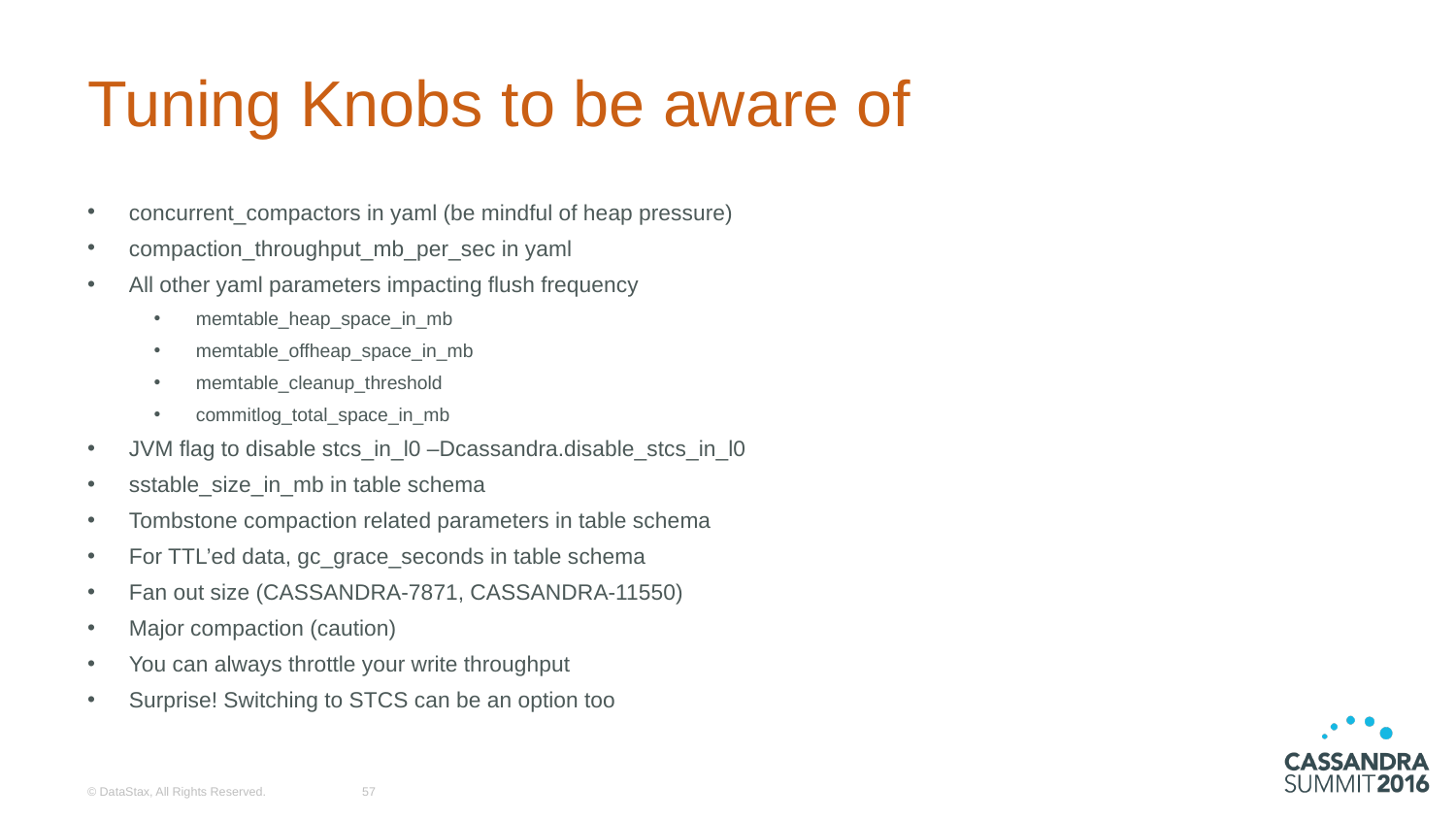

# Tuning Knobs to be aware of
concurrent_compactors in yaml (be mindful of heap pressure)
compaction_throughput_mb_per_sec in yaml
All other yaml parameters impacting flush frequency
memtable_heap_space_in_mb
memtable_offheap_space_in_mb
memtable_cleanup_threshold
commitlog_total_space_in_mb
JVM flag to disable stcs_in_l0 –Dcassandra.disable_stcs_in_l0
sstable_size_in_mb in table schema
Tombstone compaction related parameters in table schema
For TTL’ed data, gc_grace_seconds in table schema
Fan out size (CASSANDRA-7871, CASSANDRA-11550)
Major compaction (caution)
You can always throttle your write throughput
Surprise! Switching to STCS can be an option too

© DataStax, All Rights Reserved.
57